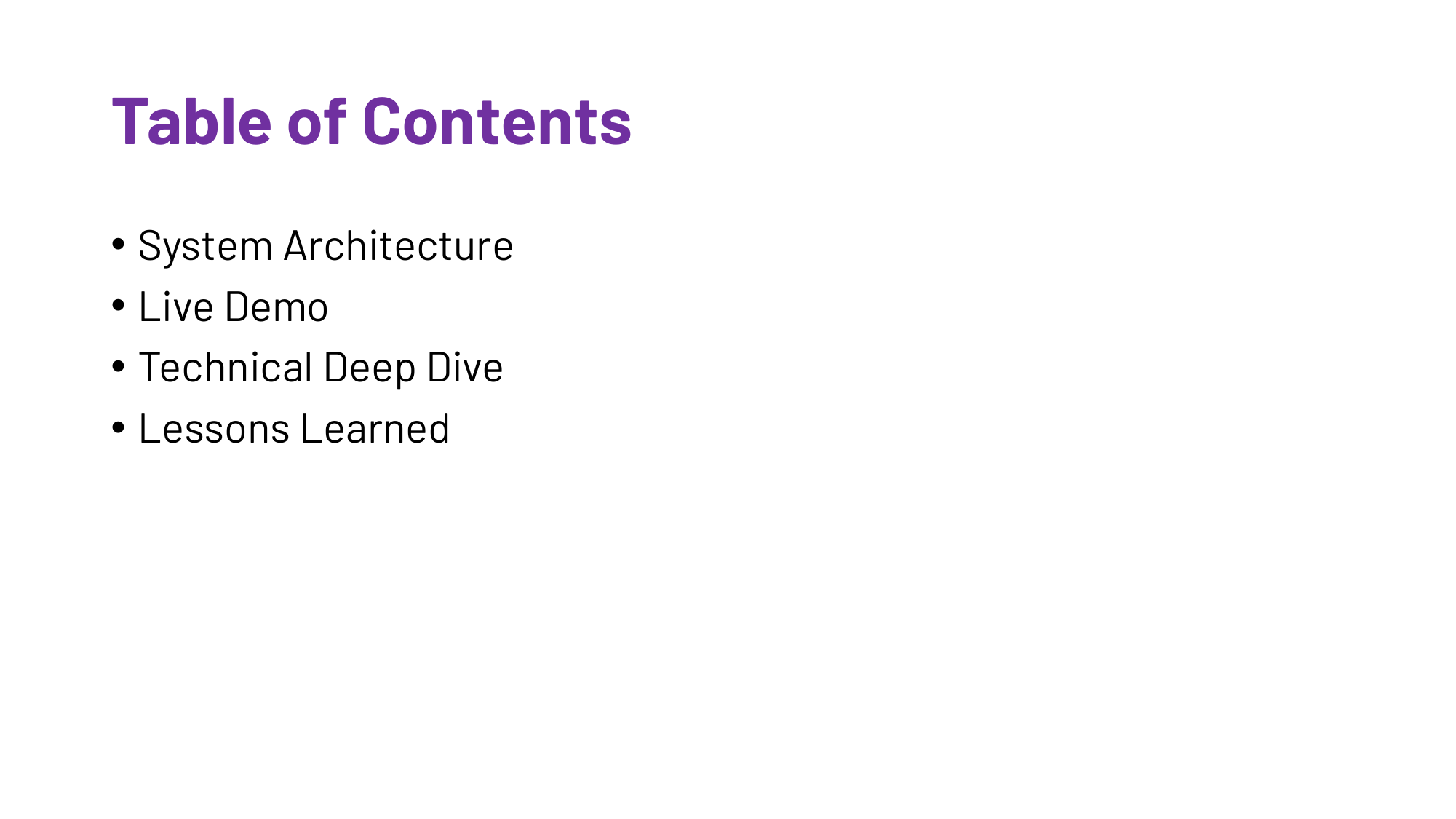

# Table of Contents
System Architecture
Live Demo
Technical Deep Dive
Lessons Learned